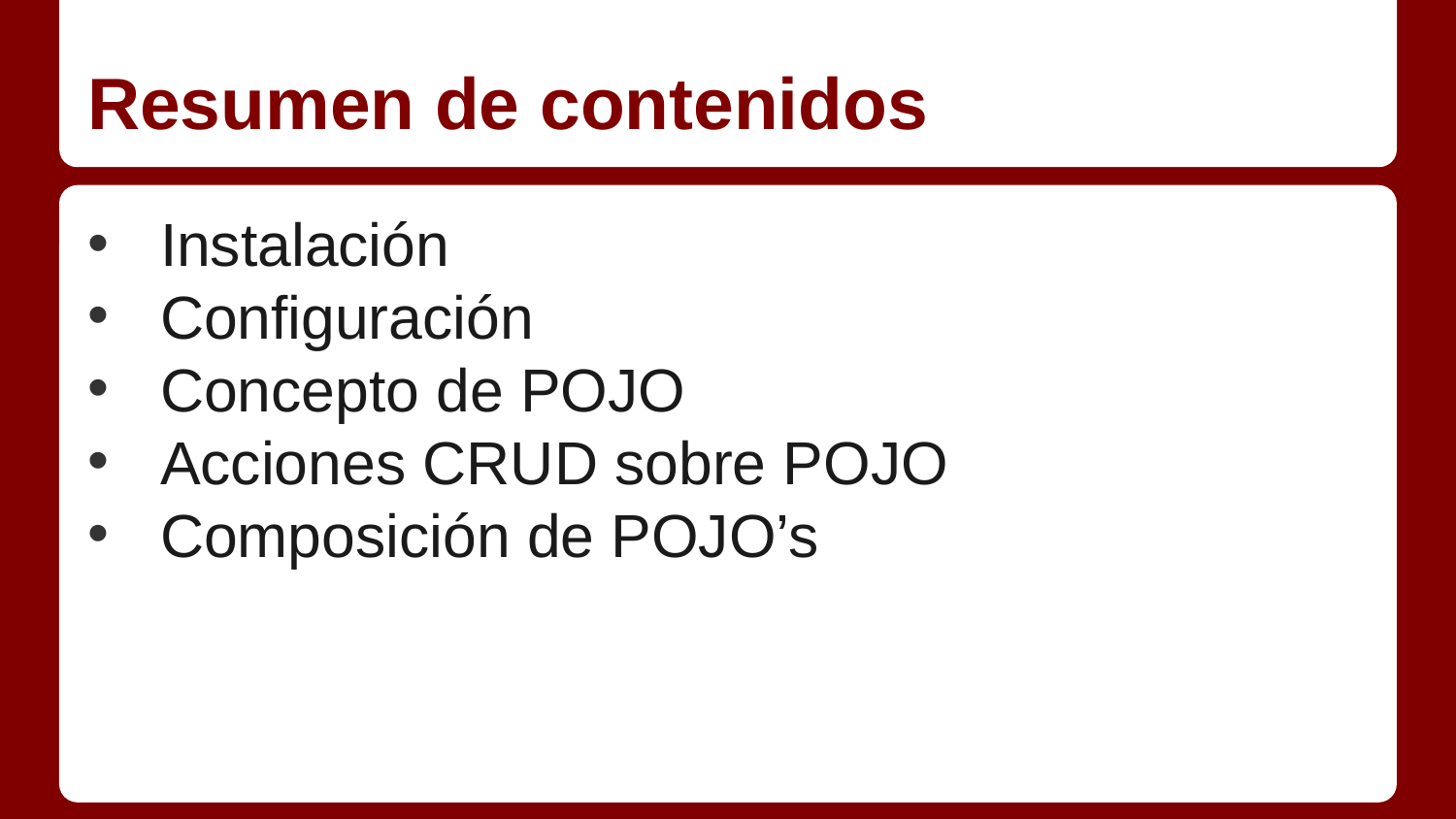

# Resumen de contenidos
Instalación
Configuración
Concepto de POJO
Acciones CRUD sobre POJO
Composición de POJO’s